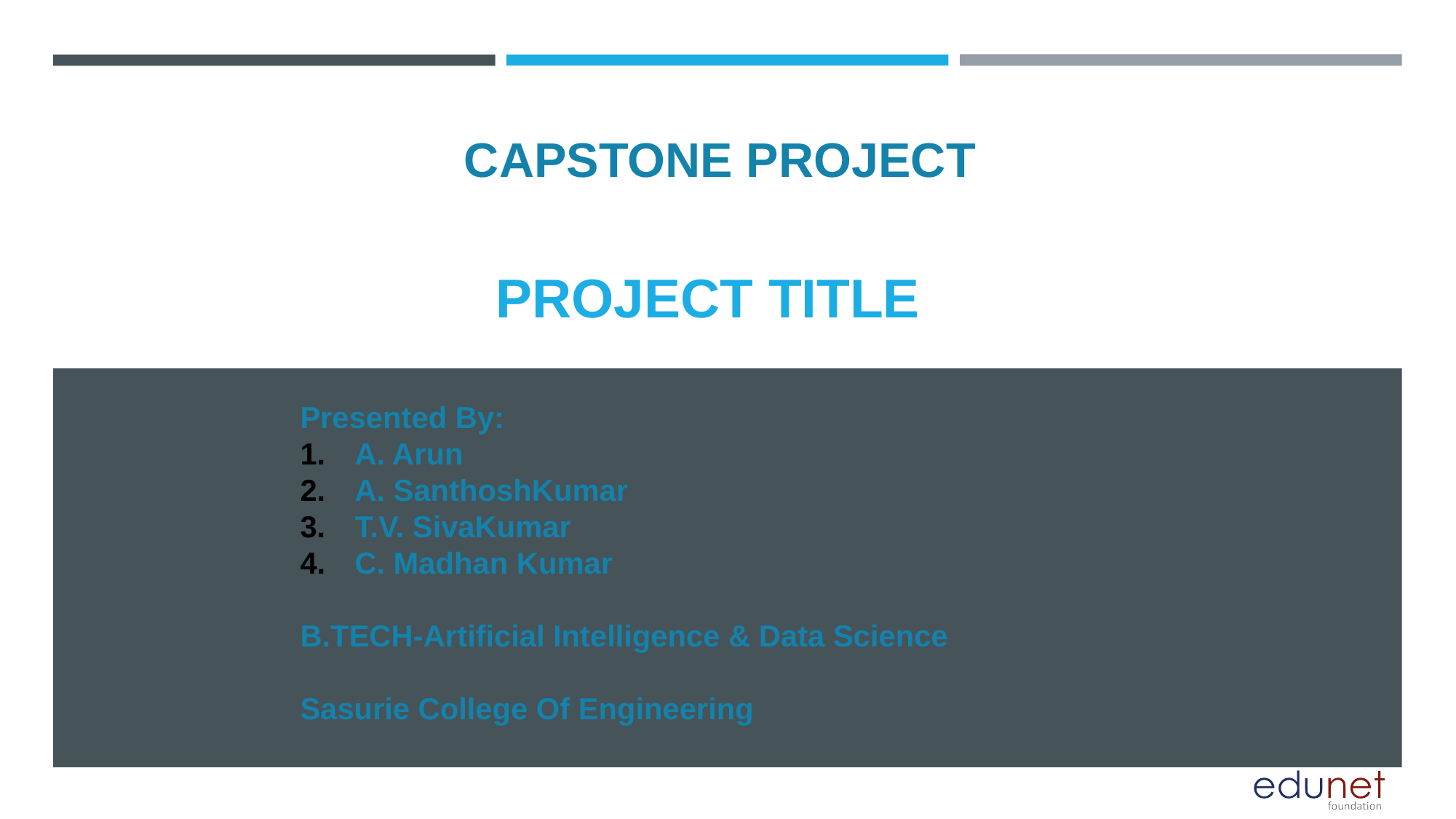

CAPSTONE PROJECT
# PROJECT TITLE
Presented By:
A. Arun
A. SanthoshKumar
T.V. SivaKumar
C. Madhan Kumar

B.TECH-Artificial Intelligence & Data Science

Sasurie College Of Engineering